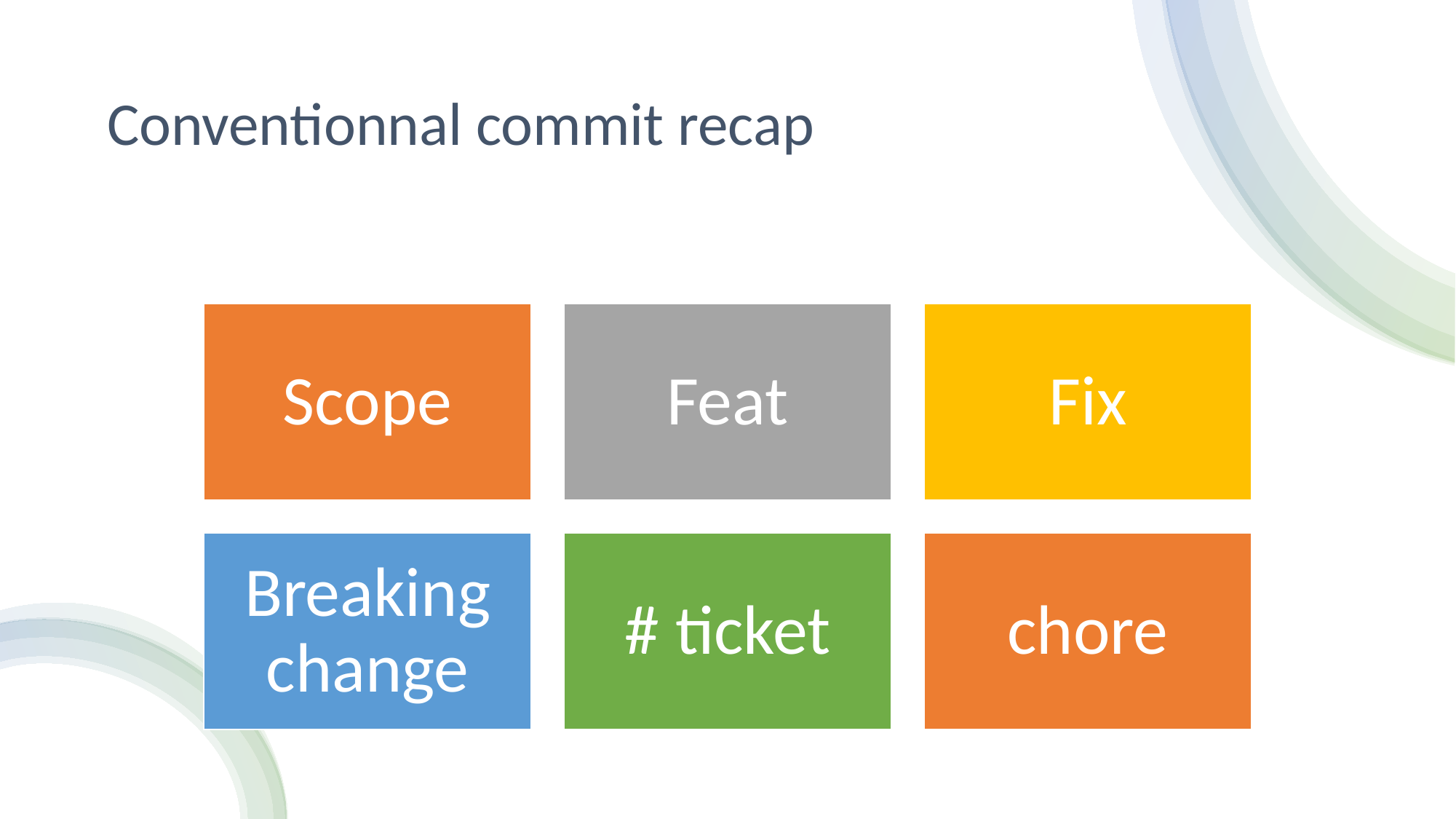

# Conventionnal commit recap
Scope
Feat
Fix
Breaking change
# ticket
chore